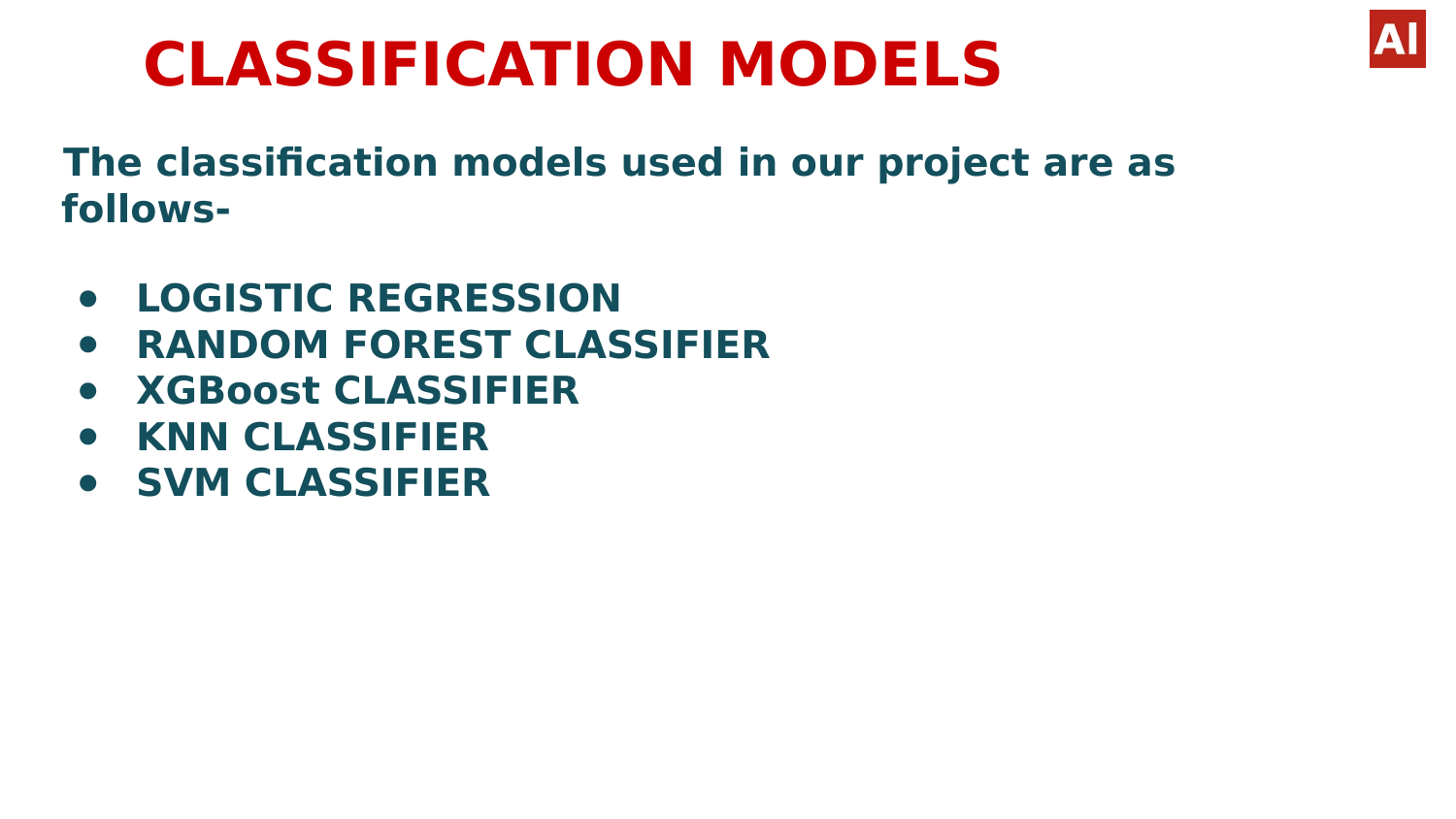

# CLASSIFICATION MODELS
The classiﬁcation models used in our project are as follows-

LOGISTIC REGRESSION
RANDOM FOREST CLASSIFIER
XGBoost CLASSIFIER
KNN CLASSIFIER
SVM CLASSIFIER